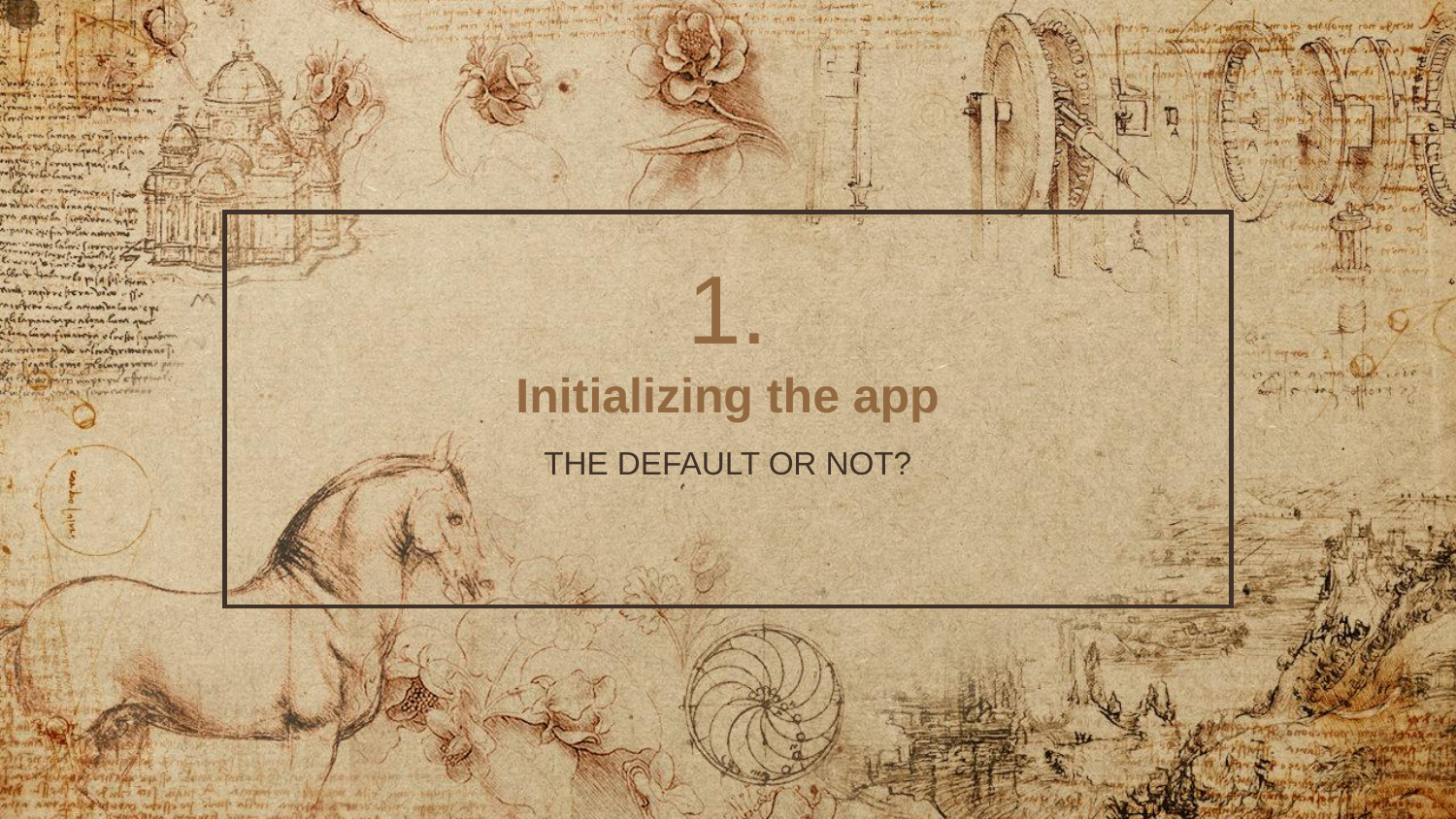

# 1.
Initializing the app
THE DEFAULT OR NOT?